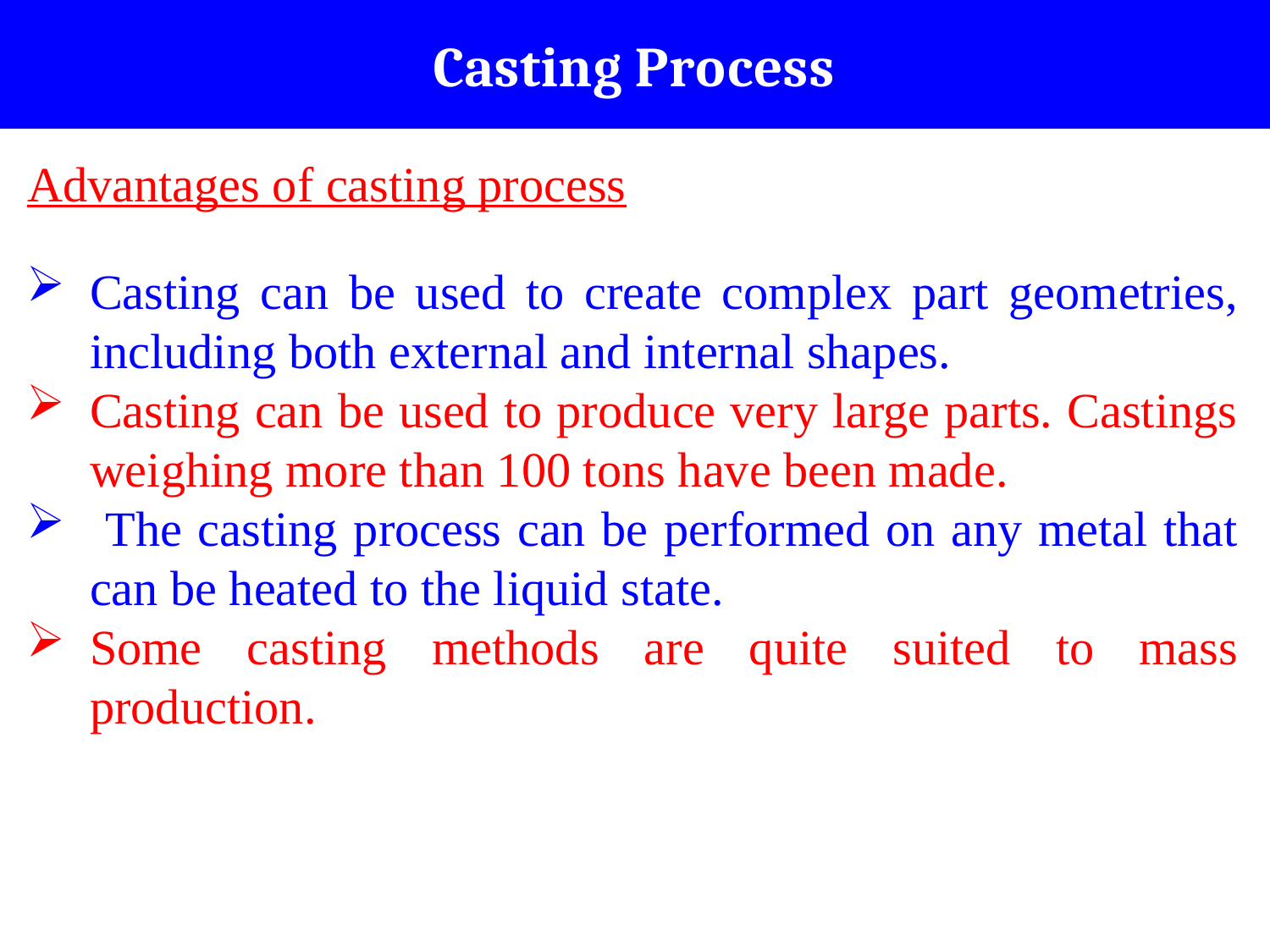

# Casting Process
Advantages of casting process
Casting can be used to create complex part geometries, including both external and internal shapes.
Casting can be used to produce very large parts. Castings weighing more than 100 tons have been made.
 The casting process can be performed on any metal that can be heated to the liquid state.
Some casting methods are quite suited to mass production.